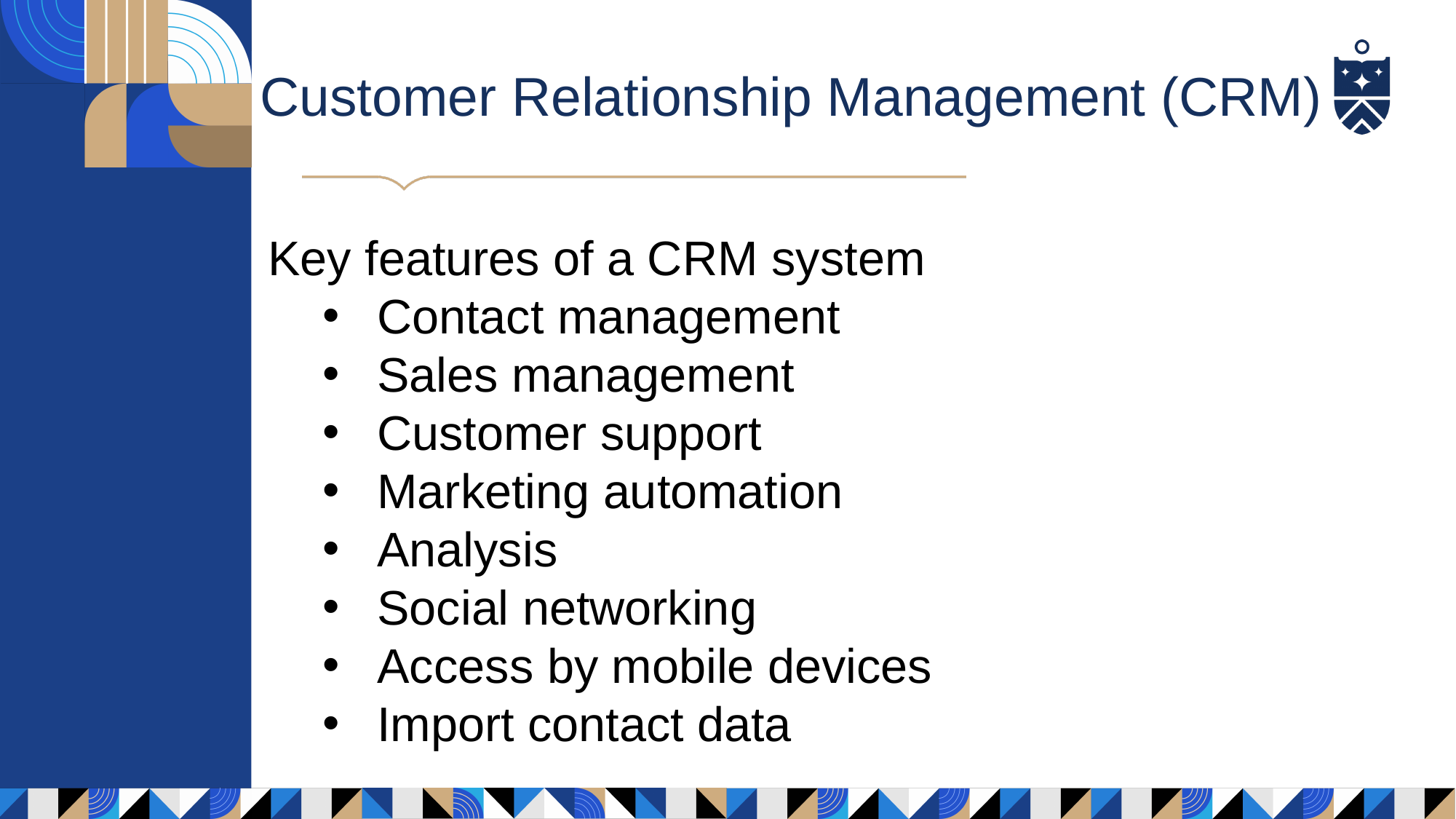

Customer Relationship Management (CRM)
Key features of a CRM system
Contact management
Sales management
Customer support
Marketing automation
Analysis
Social networking
Access by mobile devices
Import contact data